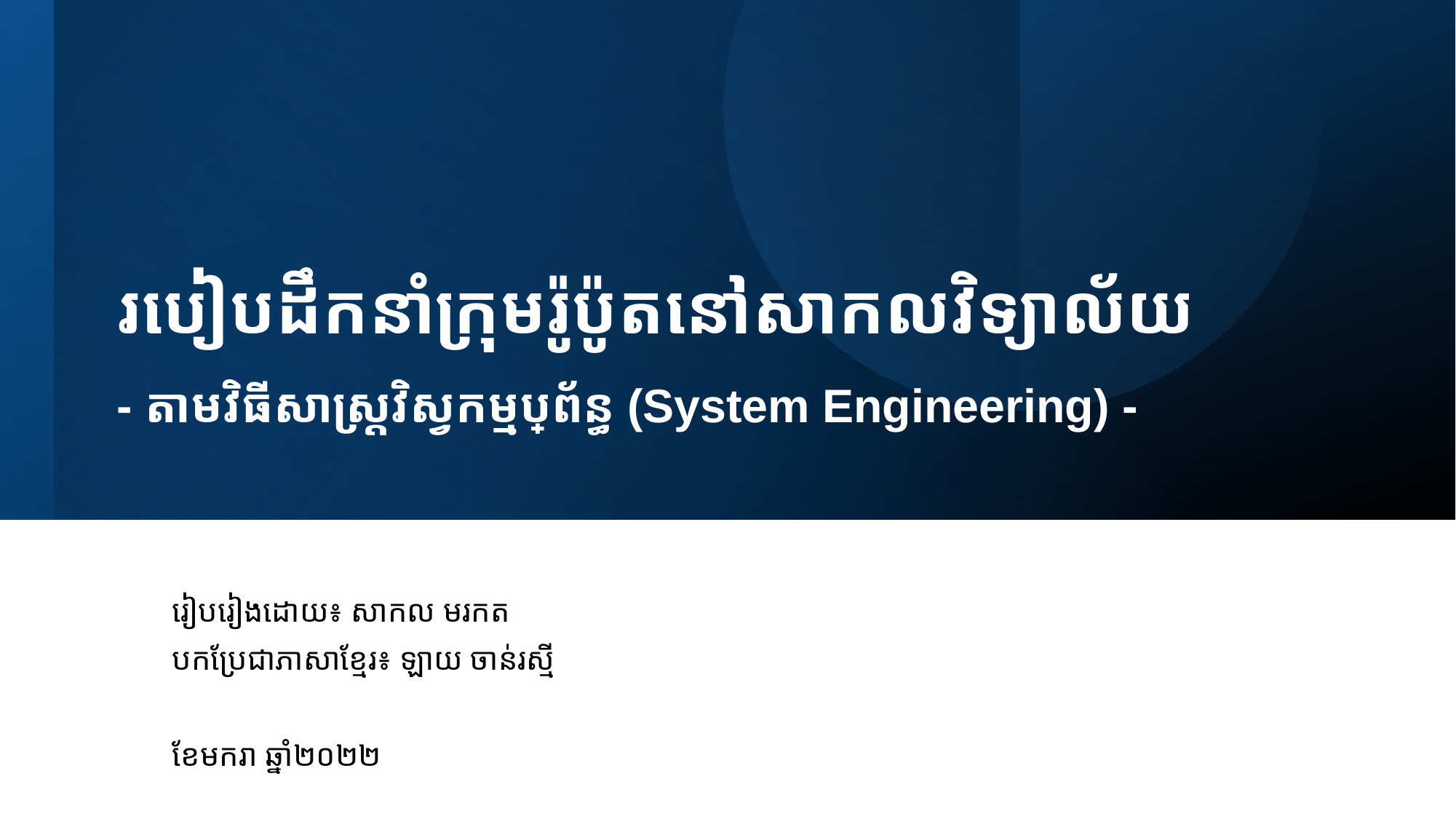

# របៀបដឹកនាំក្រុមរ៉ូប៉ូតនៅសាកលវិទ្យាល័យ - តាមវិធីសាស្រ្តវិស្វកម្មប្រព័ន្ធ (System Engineering) -
រៀបរៀងដោយ៖ សាកល​ មរកត
បកប្រែជាភាសាខ្មែរ៖ ឡាយ ចាន់រស្មី

ខែមករា ឆ្នាំ២០២២